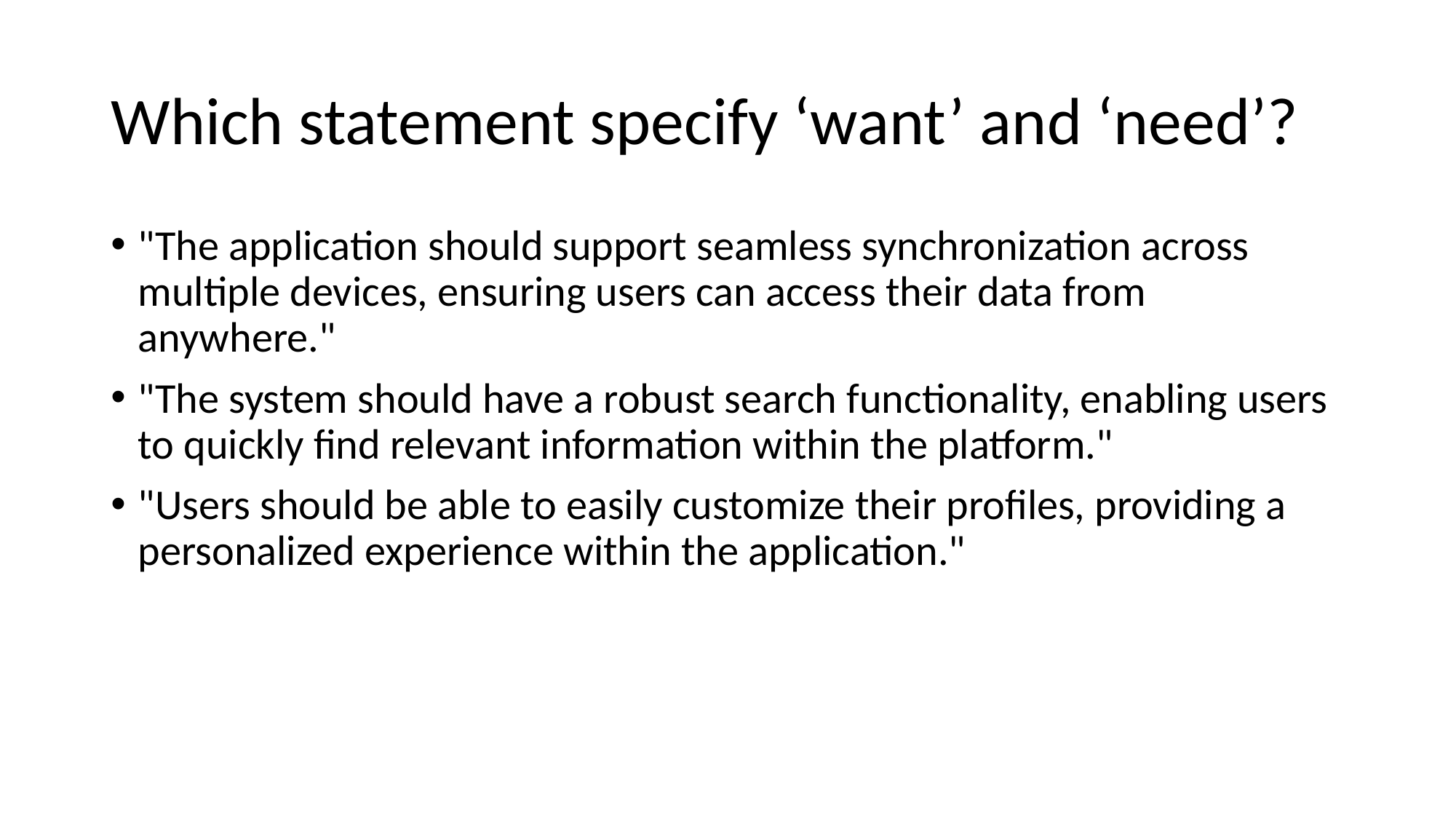

# Which statement specify ‘want’ and ‘need’?
"The application should support seamless synchronization across multiple devices, ensuring users can access their data from anywhere."
"The system should have a robust search functionality, enabling users to quickly find relevant information within the platform."
"Users should be able to easily customize their profiles, providing a personalized experience within the application."